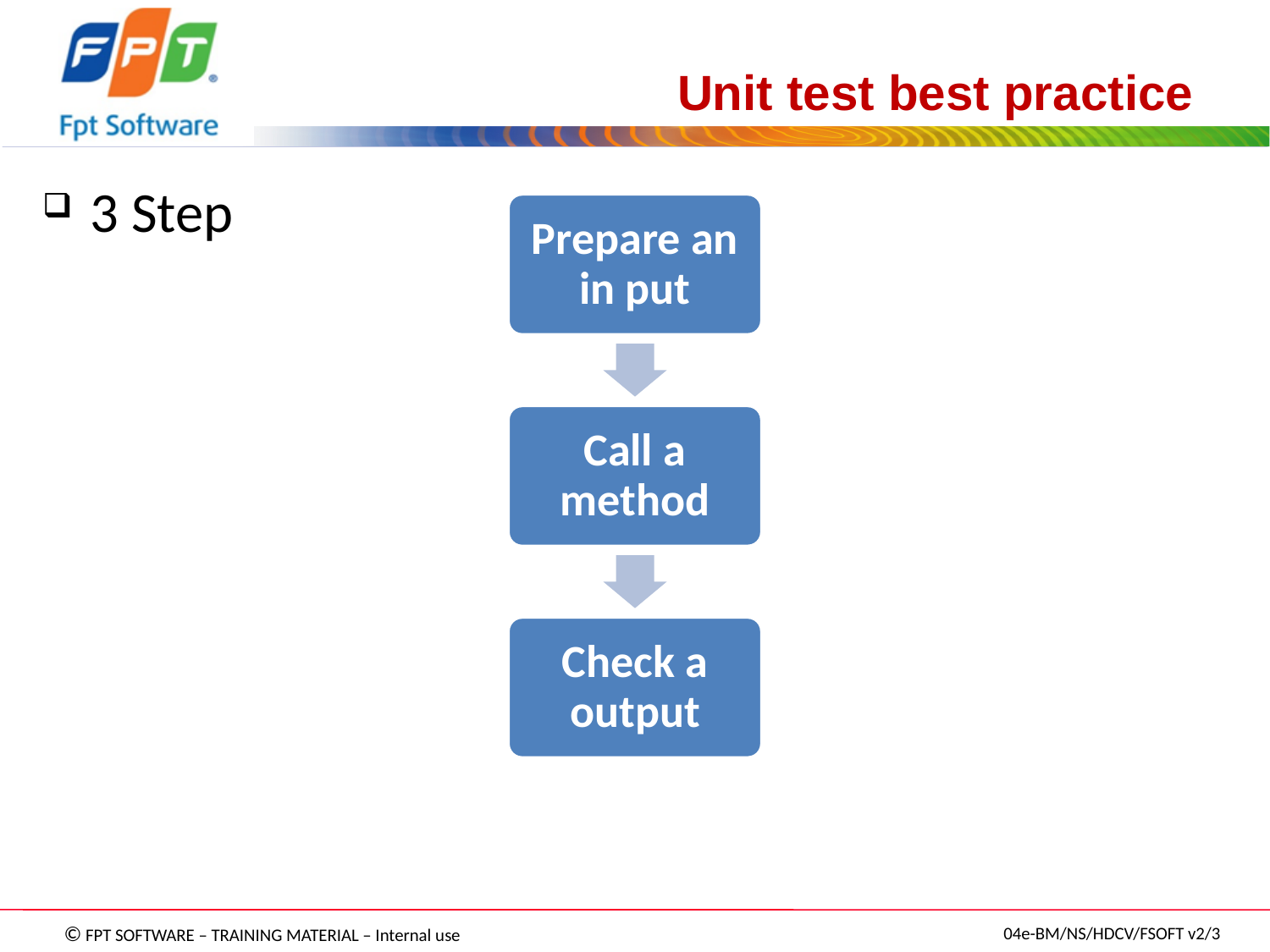

# Unit test best practice
3 Step
Prepare an in put

Call a method

Check a output